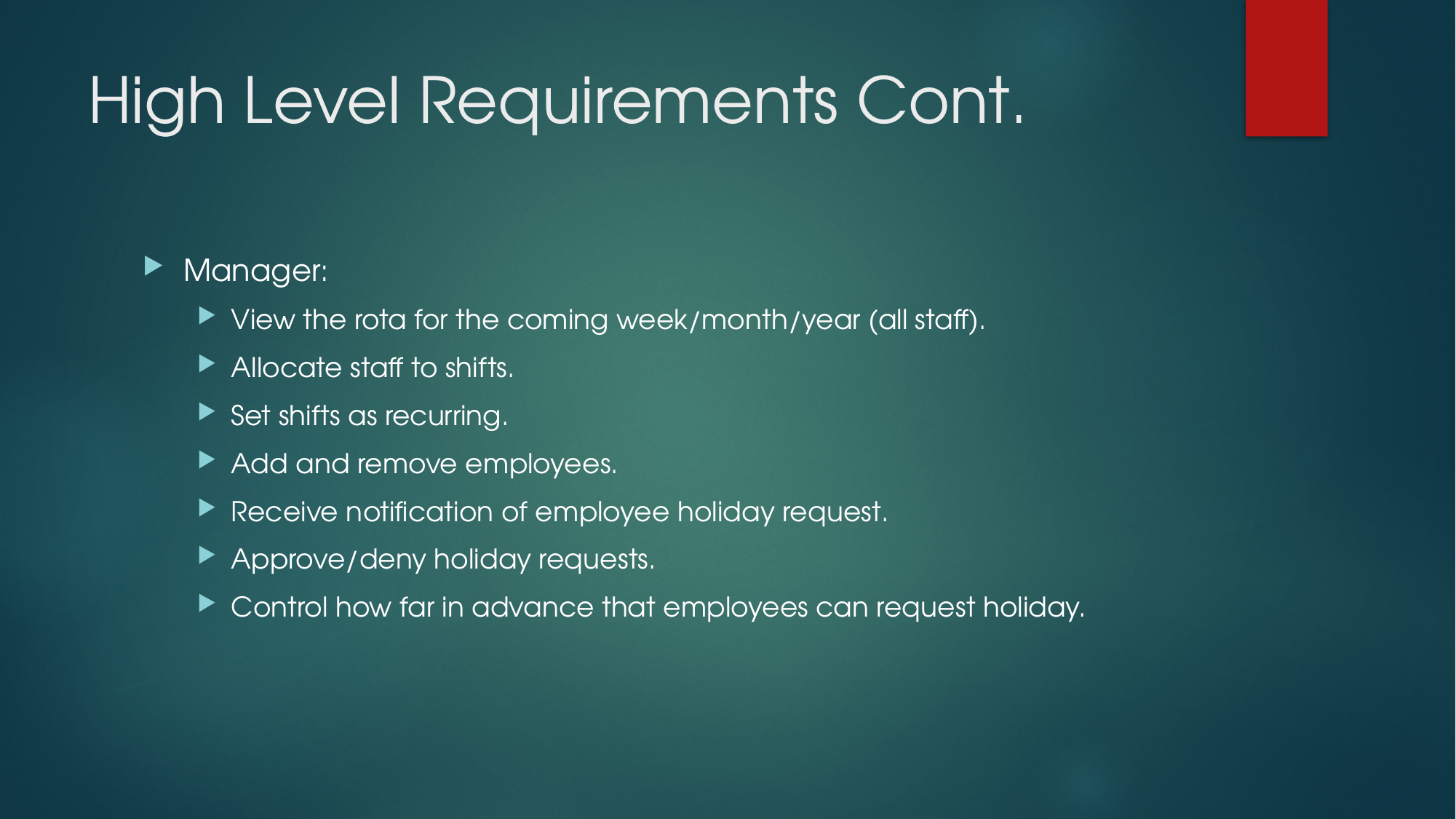

# High Level Requirements Cont.
Manager:
View the rota for the coming week/month/year (all staff).
Allocate staff to shifts.
Set shifts as recurring.
Add and remove employees.
Receive notification of employee holiday request.
Approve/deny holiday requests.
Control how far in advance that employees can request holiday.